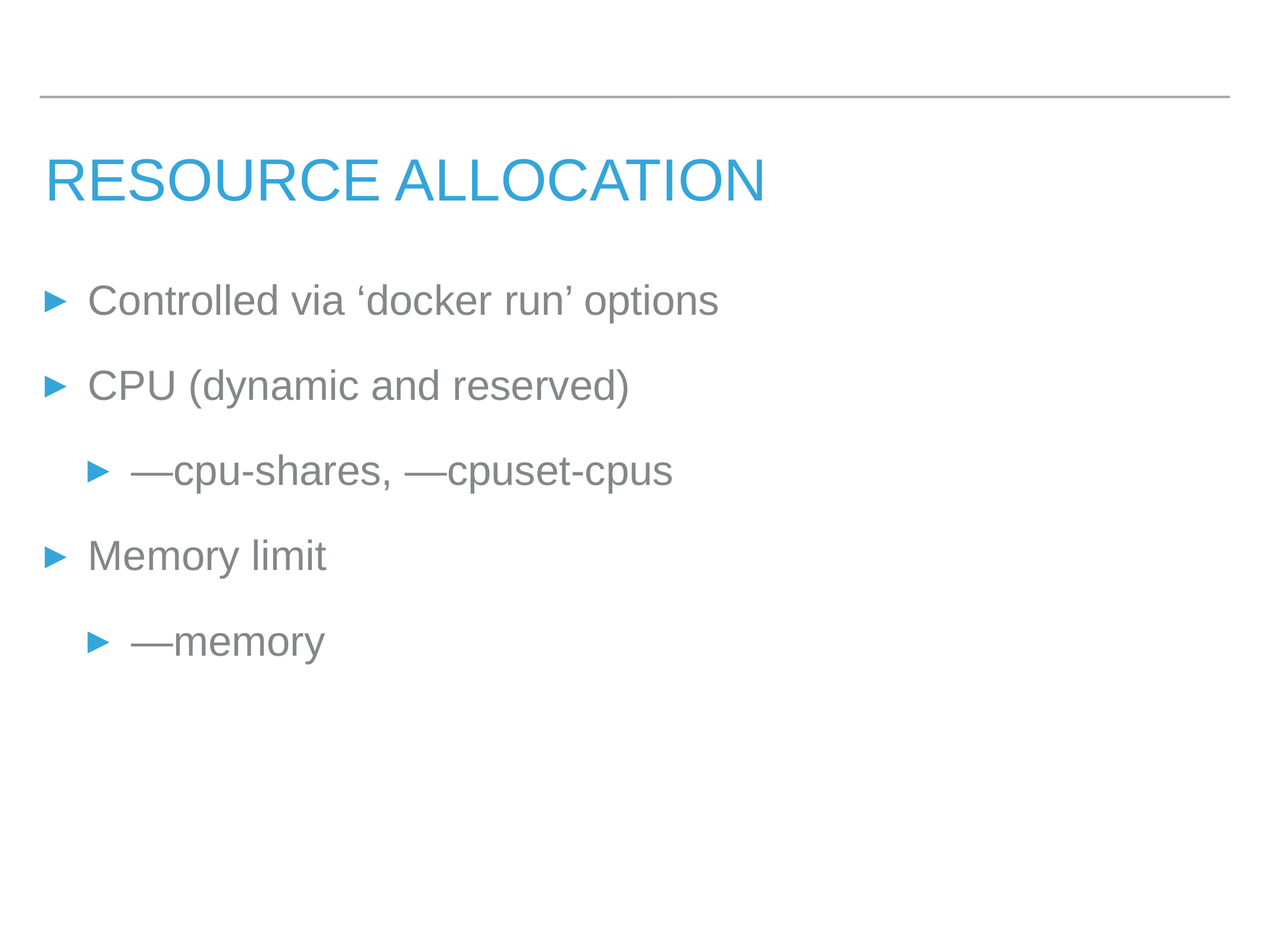

# resource allocation
Controlled via ‘docker run’ options
CPU (dynamic and reserved)
—cpu-shares, —cpuset-cpus
Memory limit
—memory